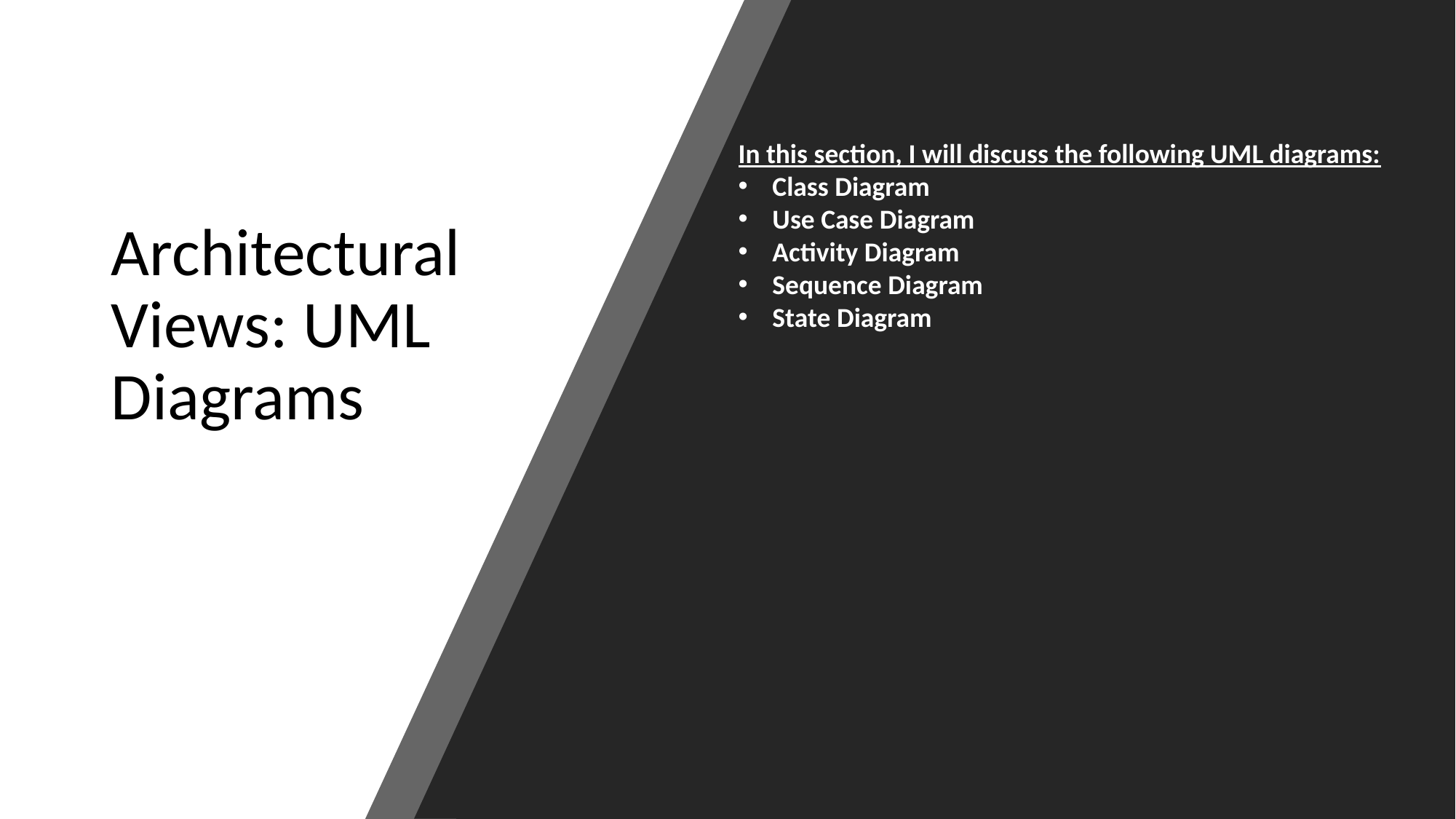

# Architectural Views: UML Diagrams

In this section, I will discuss the following UML diagrams:
Class Diagram
Use Case Diagram
Activity Diagram
Sequence Diagram
State Diagram